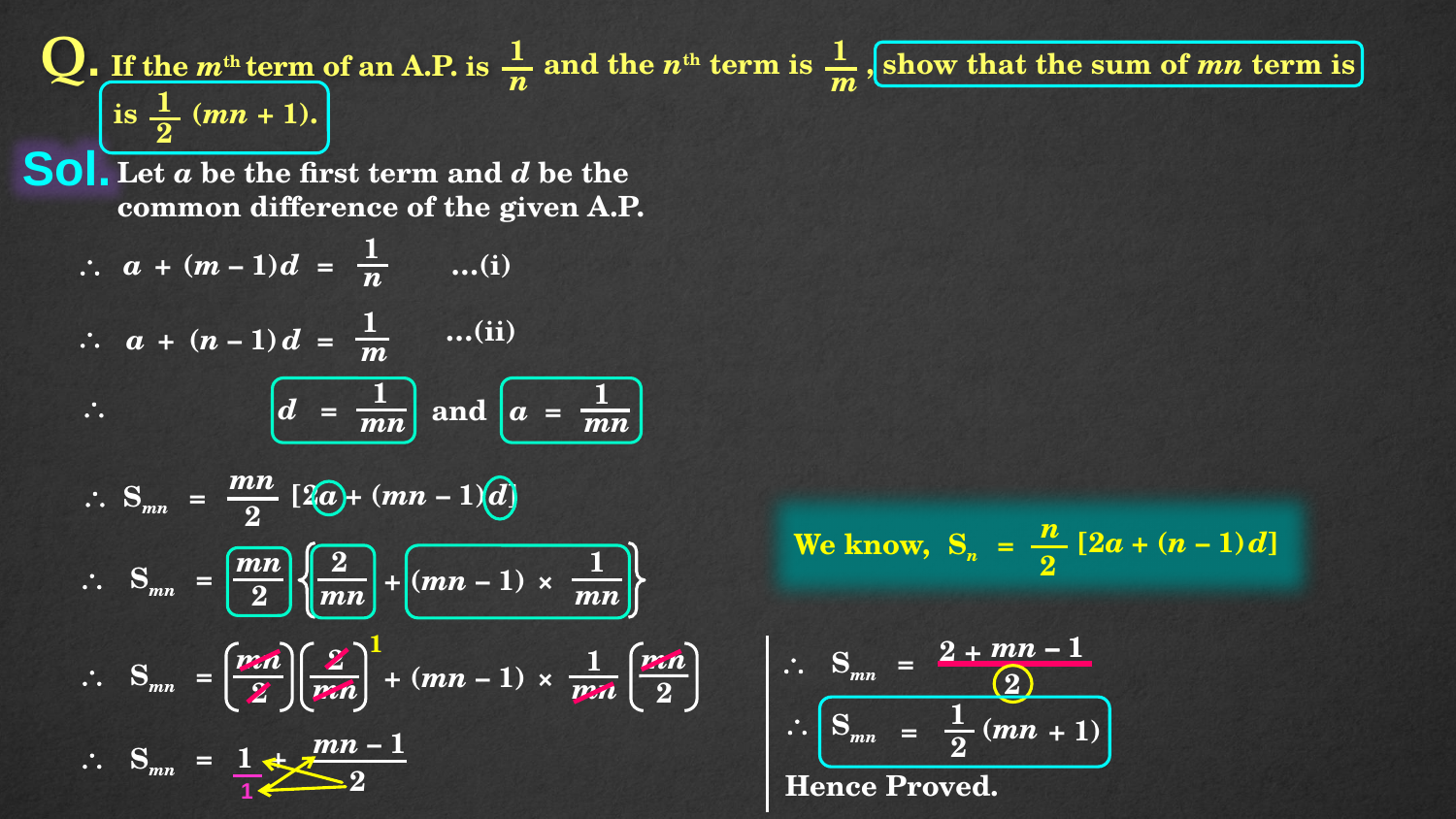

Q. If the mth term of an A.P. is
and the nth term is
, show that the sum of mn term is
n
m
1
is
(mn + 1).
2
1
1

Sol.
Let a be the first term and d be the
common difference of the given A.P.
1
n
∴
a
+
(m – 1)
d
=
…(i)
1
m
…(ii)
∴
a
+
(n – 1)
d
=
1
∴
d
=
mn
1

and
a
=
mn
mn
[
2a
+
(mn – 1)
d]
∴
Smn
=

n
[
2a
+
(n – 1)
d]
We know,
Sn
=
2
2
2
1
mn
2

∴
Smn
=
+
(mn – 1)
×
mn
mn
1
mn – 1
– 1
2
+
mn
mn
2
1
∴
Smn
=

∴
Smn
=
+
(mn – 1)
×
2
mn
mn

2
2
1
2

∴
Smn
(mn
=
+ 1)
mn – 1
∴
Smn
=
1
+
2
Hence Proved.
1